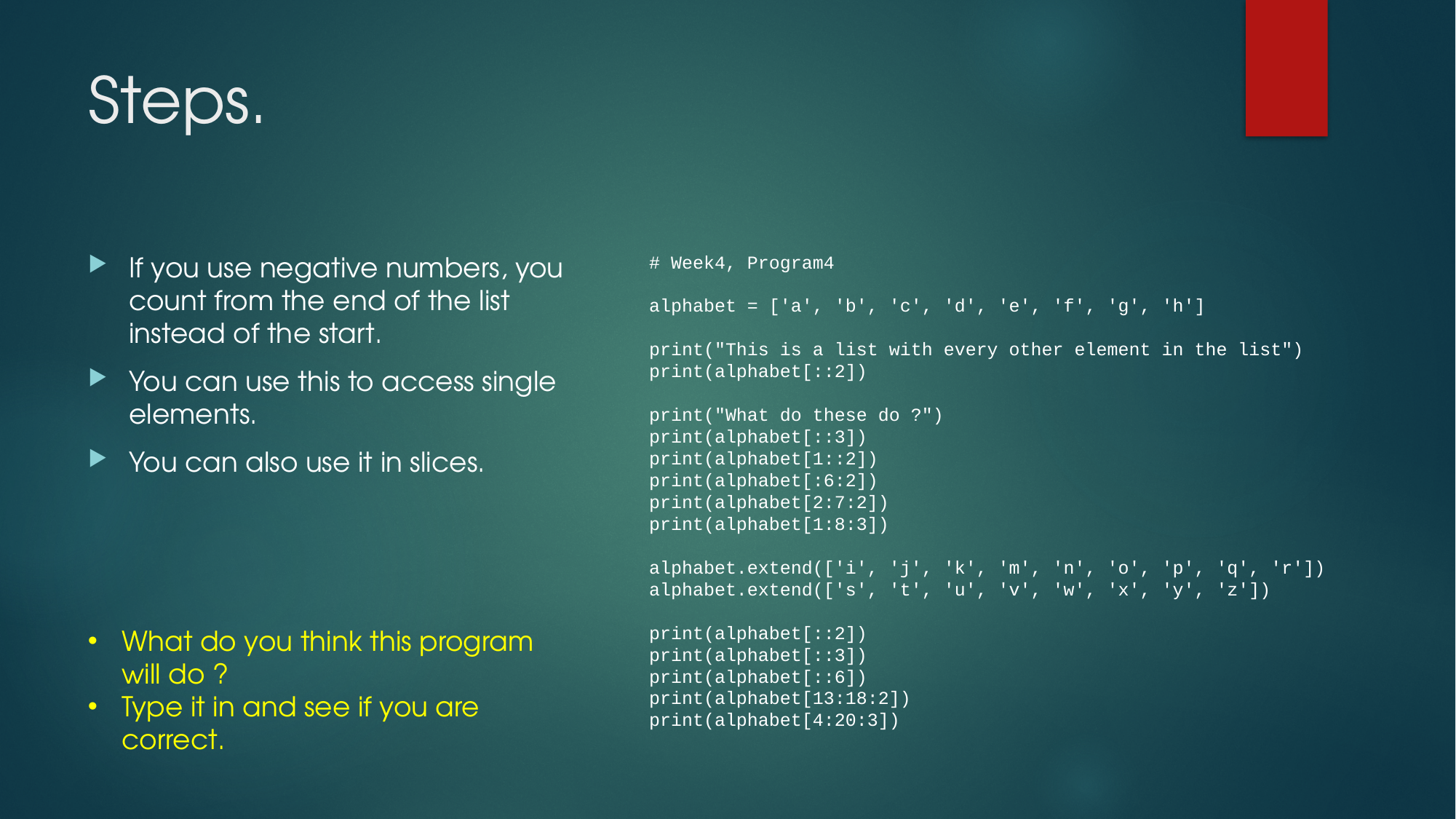

# Steps.
# Week4, Program4

alphabet = ['a', 'b', 'c', 'd', 'e', 'f', 'g', 'h']

print("This is a list with every other element in the list")
print(alphabet[::2])

print("What do these do ?")
print(alphabet[::3])
print(alphabet[1::2])
print(alphabet[:6:2])
print(alphabet[2:7:2])
print(alphabet[1:8:3])

alphabet.extend(['i', 'j', 'k', 'm', 'n', 'o', 'p', 'q', 'r'])
alphabet.extend(['s', 't', 'u', 'v', 'w', 'x', 'y', 'z'])

print(alphabet[::2])
print(alphabet[::3])
print(alphabet[::6])
print(alphabet[13:18:2])
print(alphabet[4:20:3])

If you use negative numbers, you count from the end of the list instead of the start.
You can use this to access single elements.
You can also use it in slices.

What do you think this program will do ?
Type it in and see if you are correct.